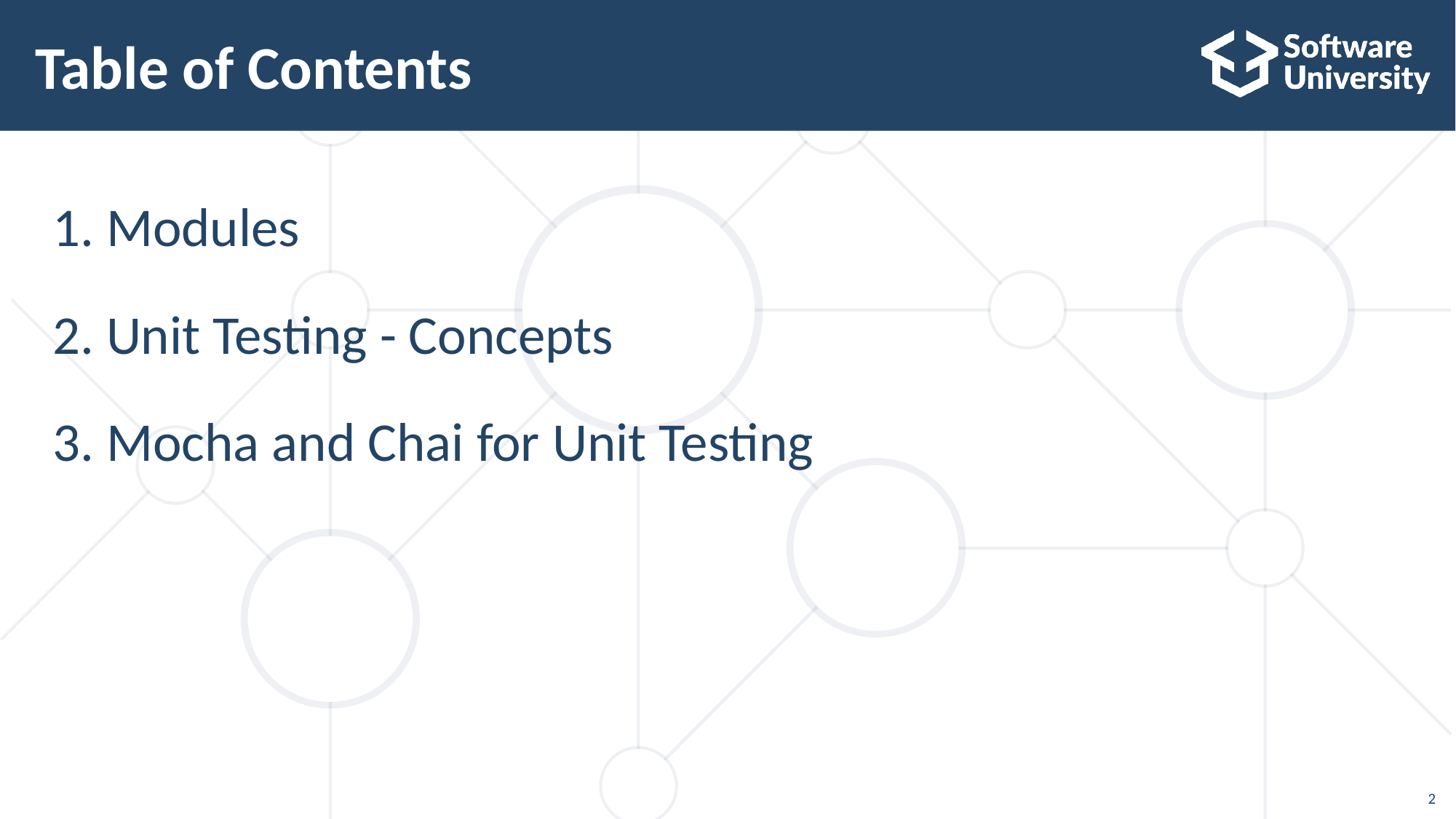

# Table of Contents
Modules
Unit Testing - Concepts
Mocha and Chai for Unit Testing
2